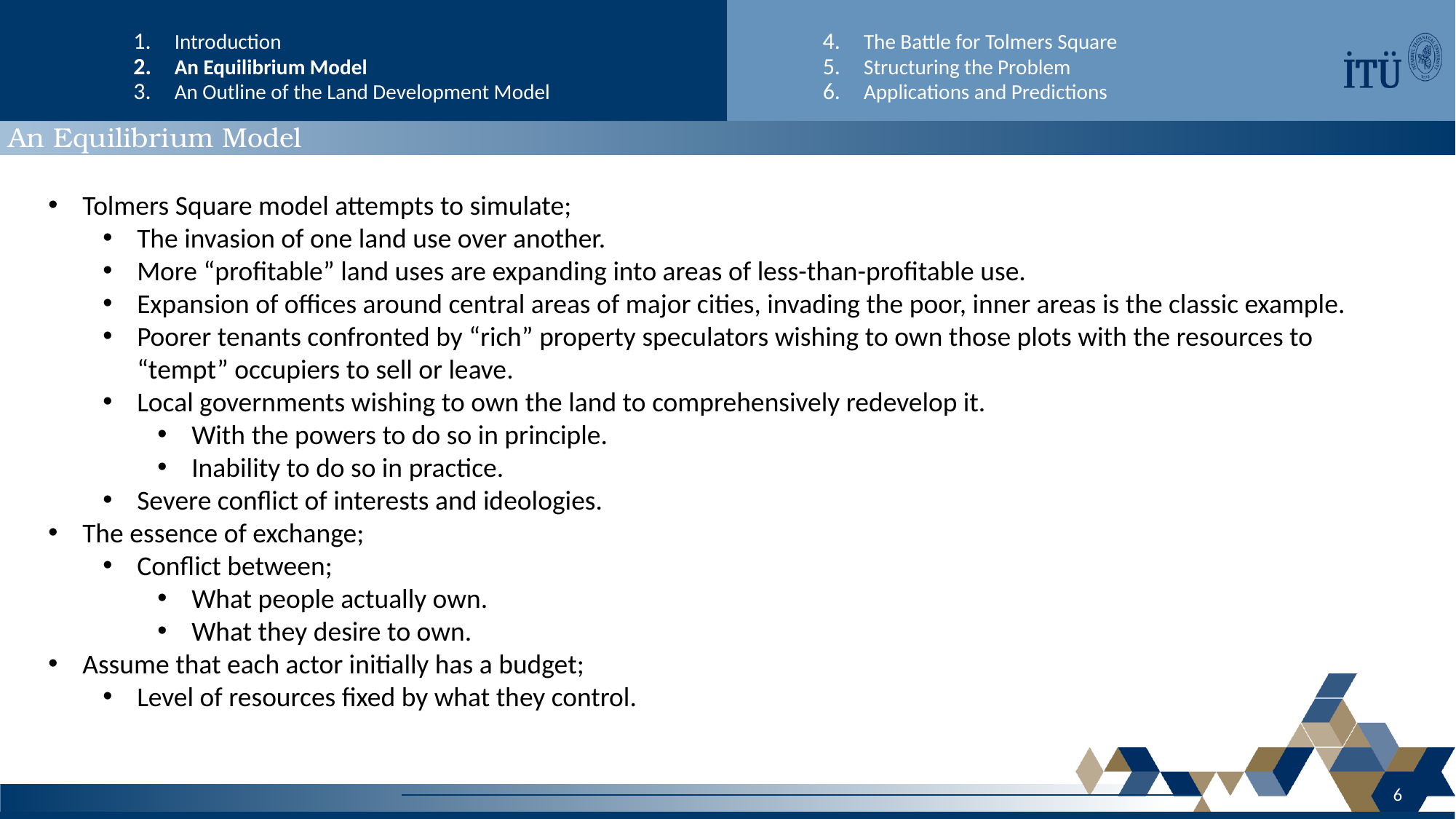

Introduction
An Equilibrium Model
An Outline of the Land Development Model
The Battle for Tolmers Square
Structuring the Problem
Applications and Predictions
An Equilibrium Model
Tolmers Square model attempts to simulate;
The invasion of one land use over another.
More “profitable” land uses are expanding into areas of less-than-profitable use.
Expansion of offices around central areas of major cities, invading the poor, inner areas is the classic example.
Poorer tenants confronted by “rich” property speculators wishing to own those plots with the resources to “tempt” occupiers to sell or leave.
Local governments wishing to own the land to comprehensively redevelop it.
With the powers to do so in principle.
Inability to do so in practice.
Severe conflict of interests and ideologies.
The essence of exchange;
Conflict between;
What people actually own.
What they desire to own.
Assume that each actor initially has a budget;
Level of resources fixed by what they control.

6